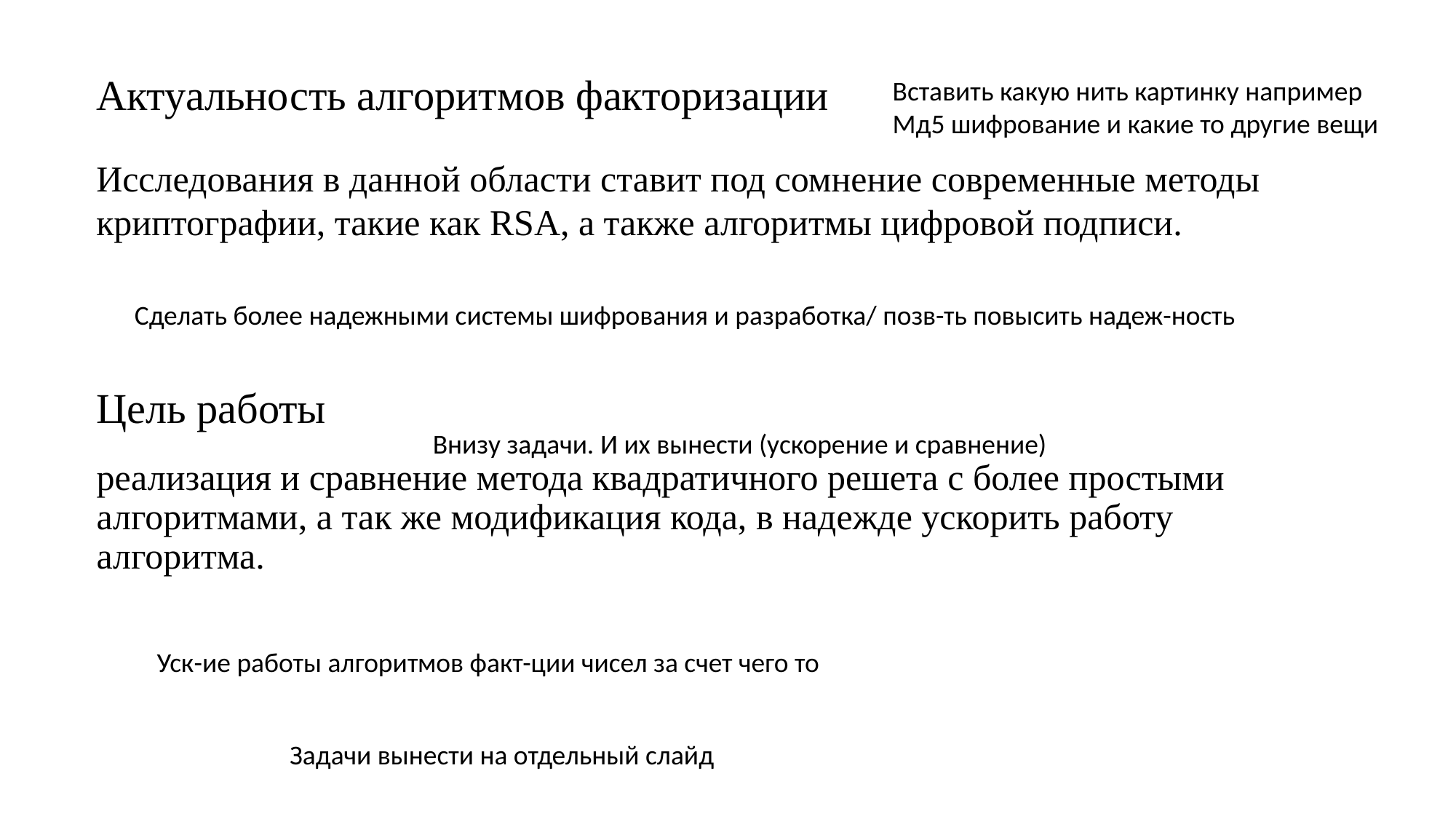

# Актуальность алгоритмов факторизации
Вставить какую нить картинку например
Мд5 шифрование и какие то другие вещи
Исследования в данной области ставит под сомнение современные методы криптографии, такие как RSA, а также алгоритмы цифровой подписи.
Сделать более надежными системы шифрования и разработка/ позв-ть повысить надеж-ность
Цель работы
Внизу задачи. И их вынести (ускорение и сравнение)
реализация и сравнение метода квадратичного решета с более простыми алгоритмами, а так же модификация кода, в надежде ускорить работу алгоритма.
Уск-ие работы алгоритмов факт-ции чисел за счет чего то
Задачи вынести на отдельный слайд